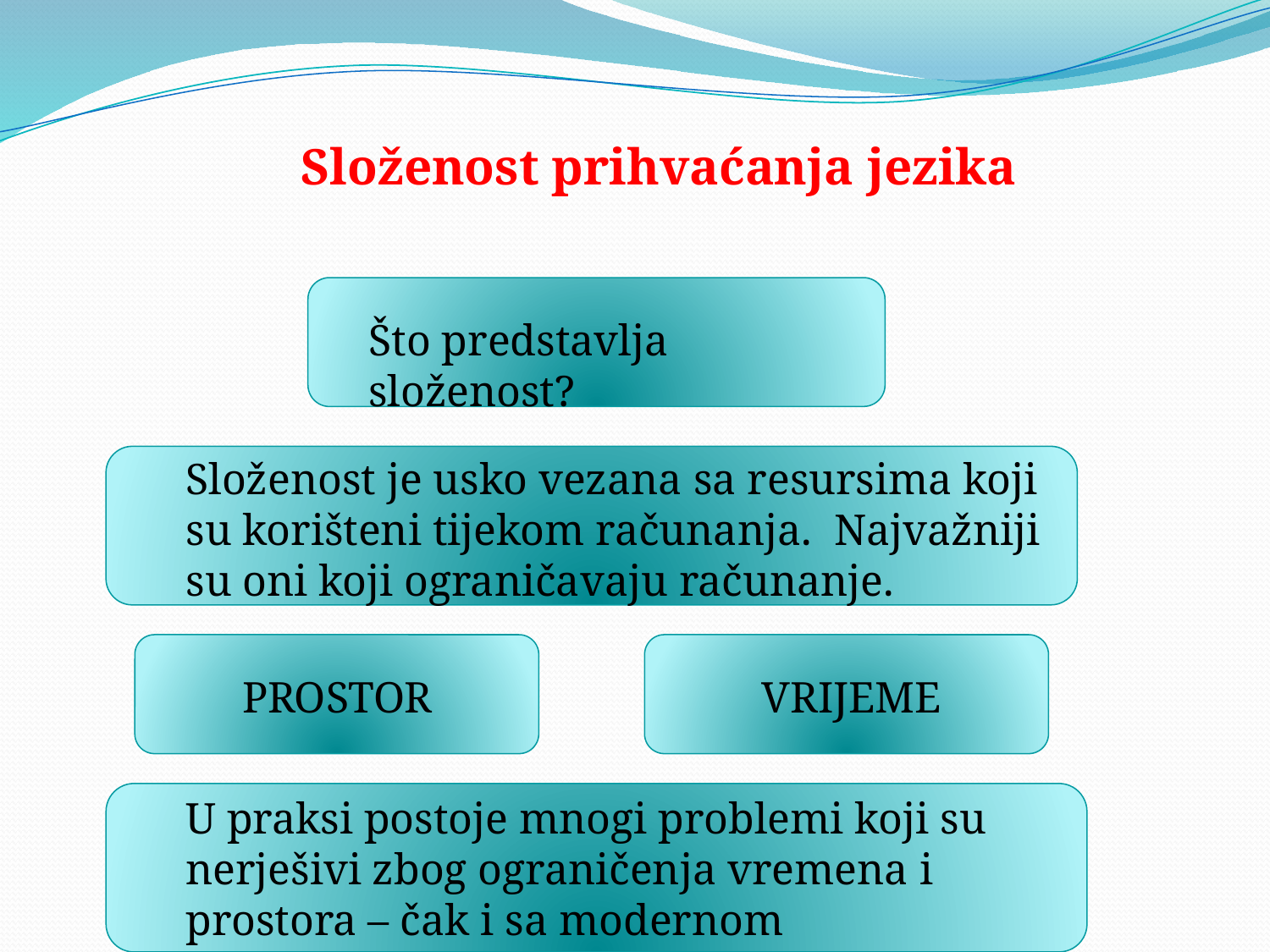

Složenost prihvaćanja jezika

Što predstavlja složenost?

Složenost je usko vezana sa resursima koji su korišteni tijekom računanja.  Najvažniji su oni koji ograničavaju računanje.

      PROSTOR
      VRIJEME

U praksi postoje mnogi problemi koji su nerješivi zbog ograničenja vremena i prostora – čak i sa modernom računarskom opremom.